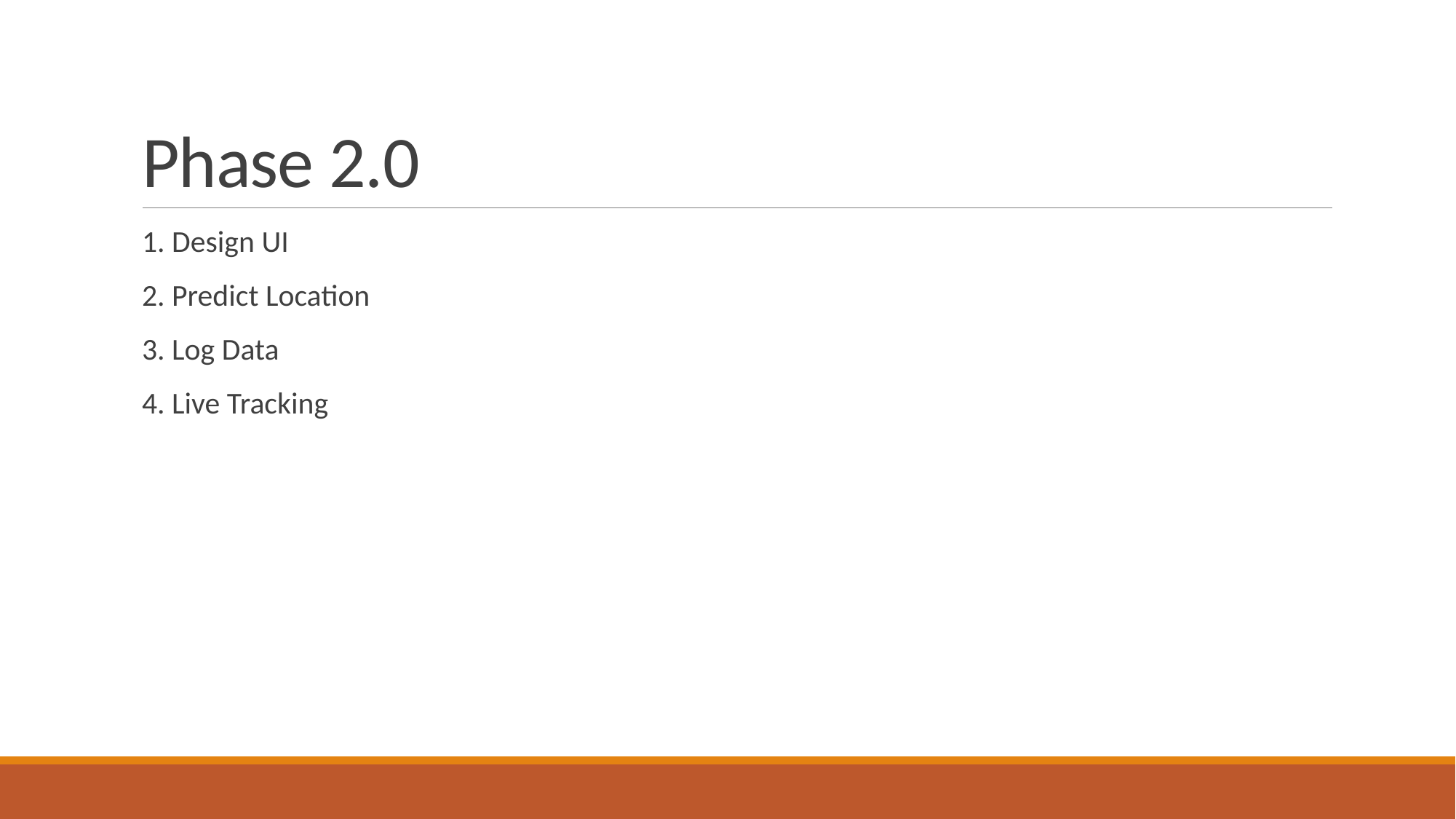

# Phase 2.0
1. Design UI
2. Predict Location
3. Log Data
4. Live Tracking